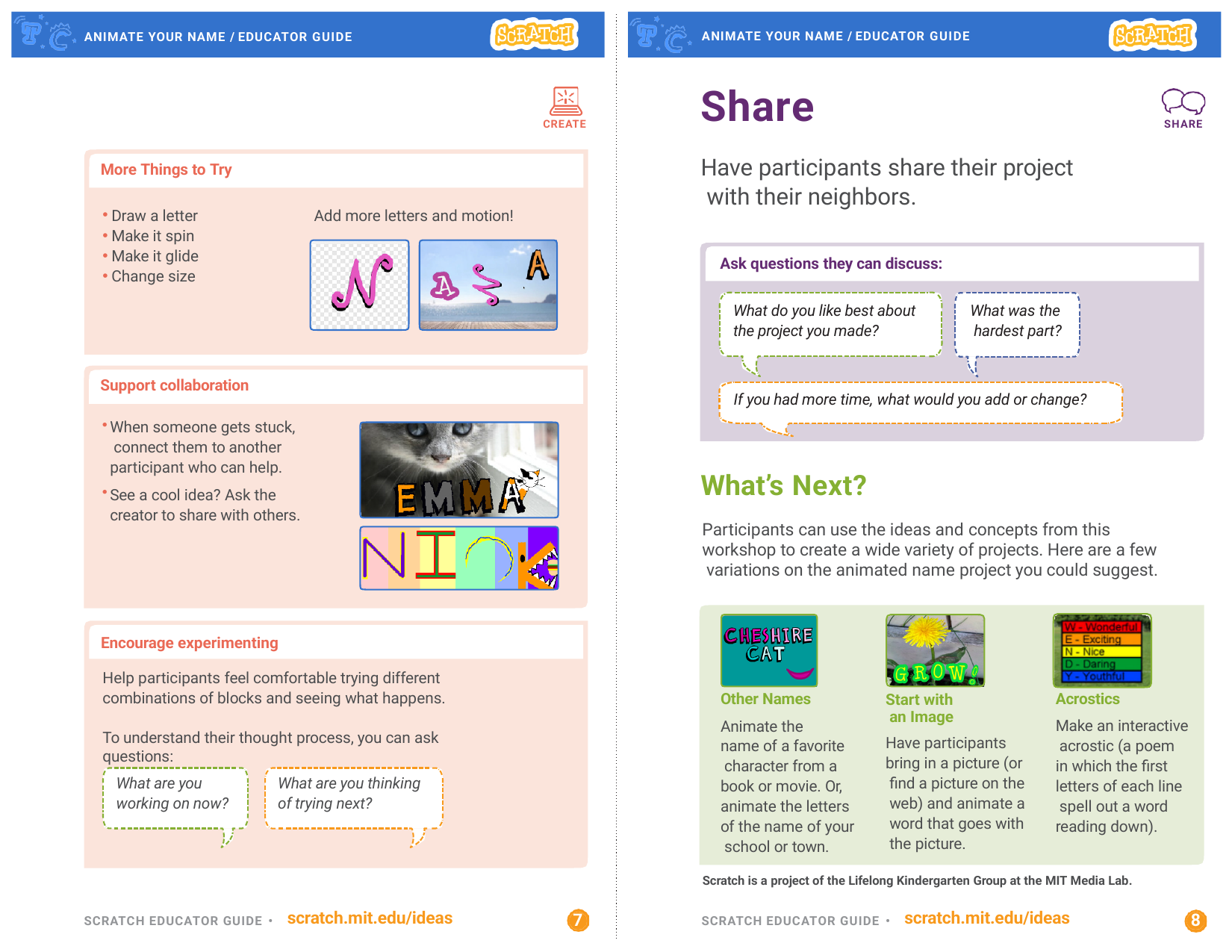

ANIMATE YOUR NAME / EDUCATOR GUIDE
ANIMATE YOUR NAME / EDUCATOR GUIDE
# Share

SHARE
CREATE
Have participants share their project  with their neighbors.

More Things to Try
Draw a letter
Make it spin
Make it glide
Change size
Add more letters and motion!

Ask questions they can discuss:

What do you like best about  the project you made?
What was the  hardest part?

Support collaboration

When someone gets stuck,  connect them to another  participant who can help.
See a cool idea? Ask the  creator to share with others.

If you had more time, what would you add or change?

What’s Next?
Participants can use the ideas and concepts from this  workshop to create a wide variety of projects. Here are a few  variations on the animated name project you could suggest.

Encourage experimenting
Help participants feel comfortable trying different  combinations of blocks and seeing what happens.

To understand their thought process, you can ask questions:
Acrostics
Make an interactive  acrostic (a poem
in which the first  letters of each line  spell out a word  reading down).
Other Names
Animate the  name of a favorite  character from a  book or movie. Or,
animate the letters  of the name of your  school or town.
Start with  an Image
Have participants  bring in a picture (or  find a picture on the  web) and animate a  word that goes with  the picture.

What are you  working on now?
What are you thinking  of trying next?

Scratch is a project of the Lifelong Kindergarten Group at the MIT Media Lab.
scratch.mit.edu/ideas
scratch.mit.edu/ideas
7
8

SCRATCH EDUCATOR GUIDE •
SCRATCH EDUCATOR GUIDE •